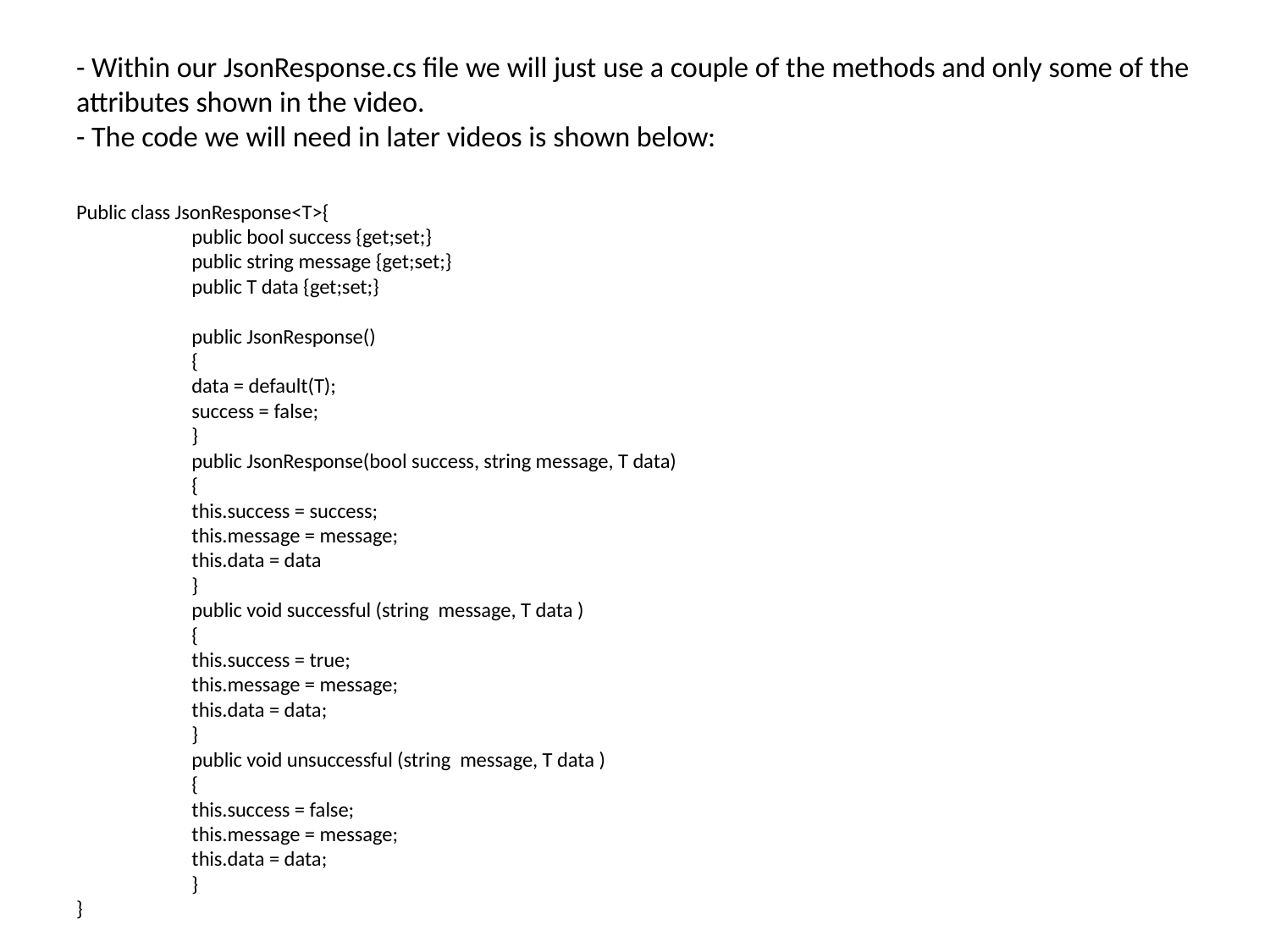

# - Within our JsonResponse.cs file we will just use a couple of the methods and only some of the attributes shown in the video. - The code we will need in later videos is shown below: Public class JsonResponse<T>{ public bool success {get;set;} public string message {get;set;} public T data {get;set;} public JsonResponse() { data = default(T); success = false; } public JsonResponse(bool success, string message, T data) { this.success = success; this.message = message; this.data = data } public void successful (string  message, T data ) { this.success = true; this.message = message; this.data = data; } public void unsuccessful (string  message, T data ) { this.success = false; this.message = message; this.data = data; } }